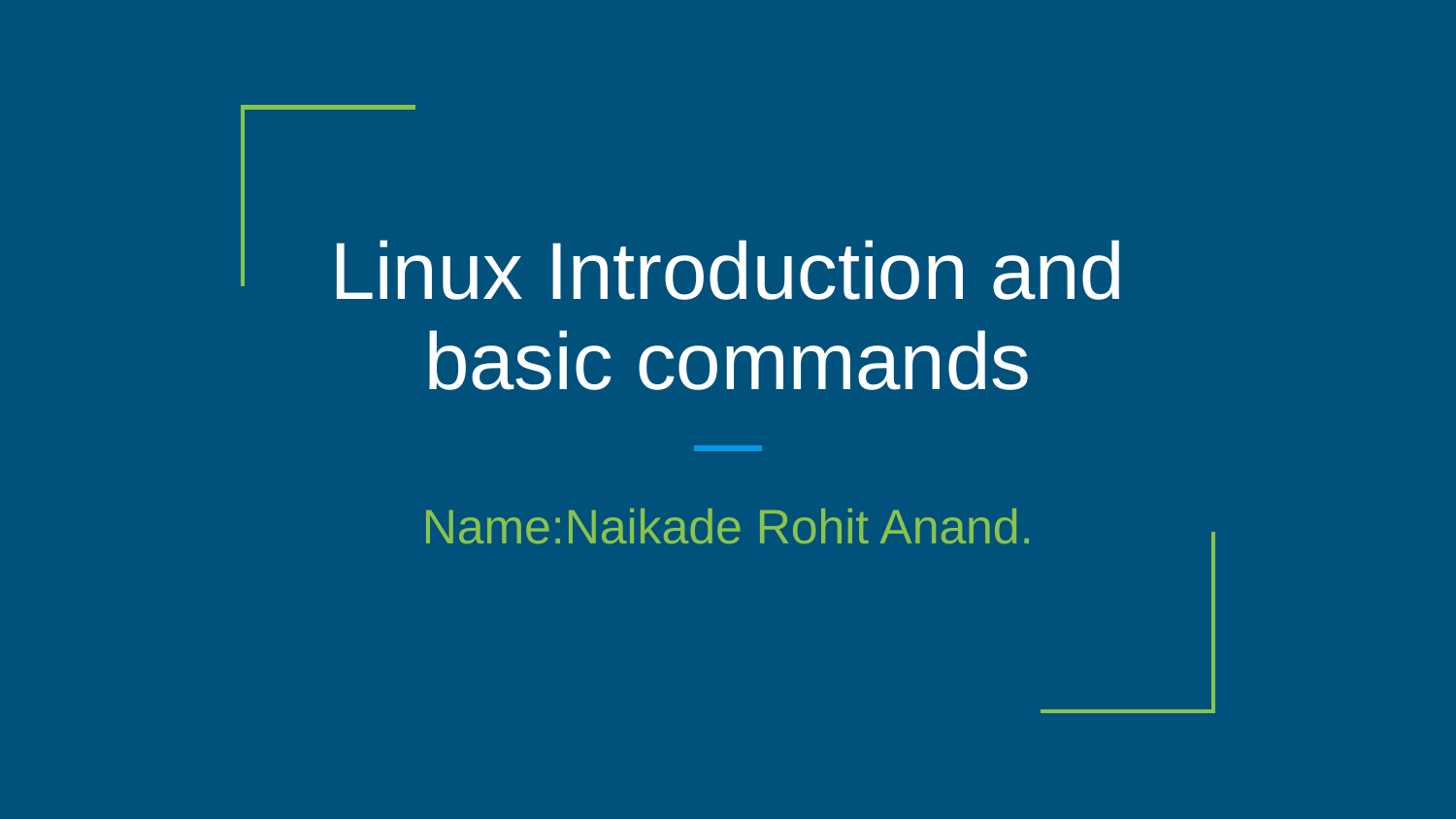

# Linux Introduction and basic commands
Name:Naikade Rohit Anand.